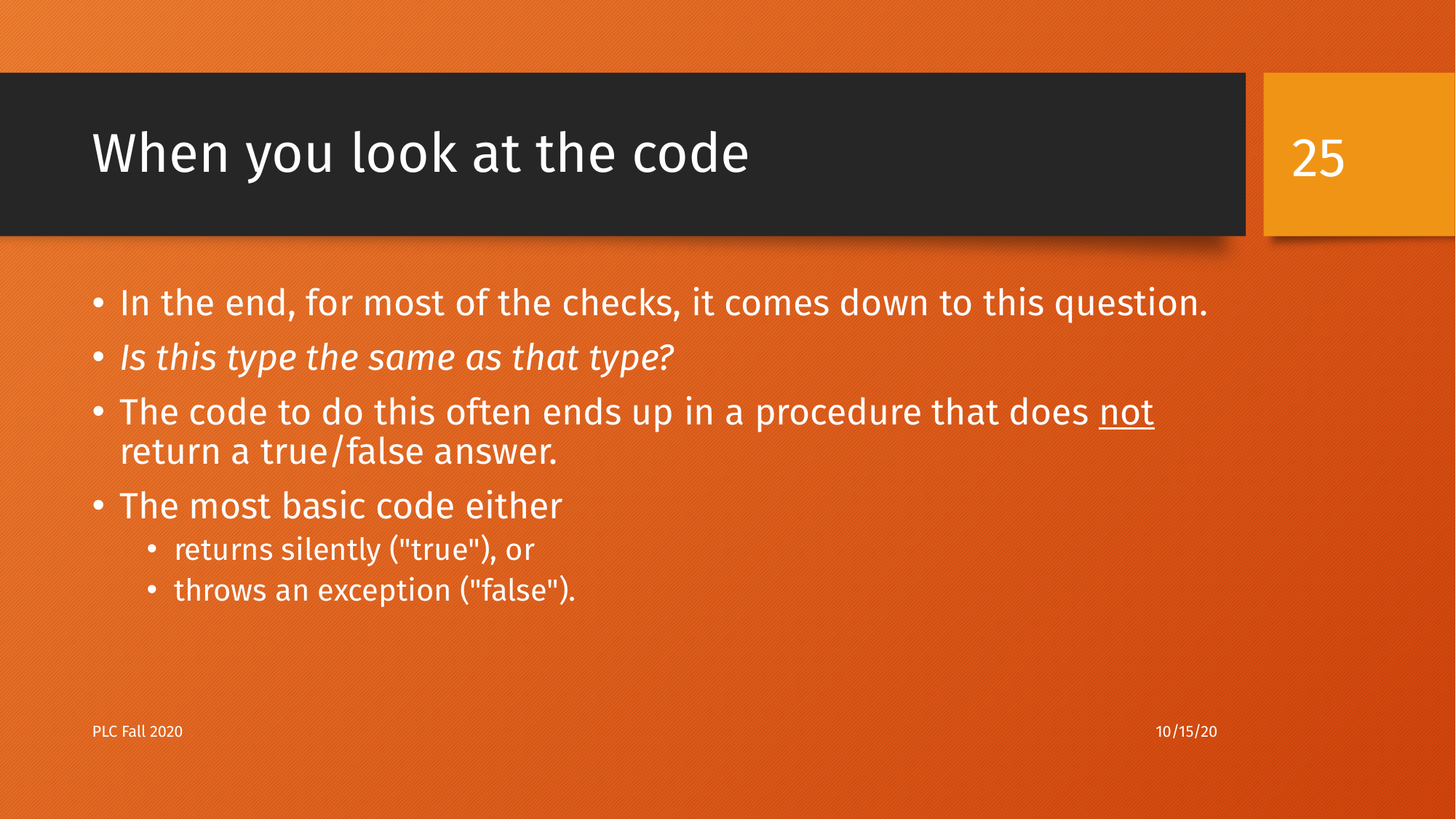

25
# When you look at the code
In the end, for most of the checks, it comes down to this question.
Is this type the same as that type?
The code to do this often ends up in a procedure that does not return a true/false answer.
The most basic code either
returns silently ("true"), or
throws an exception ("false").
10/15/20
PLC Fall 2020